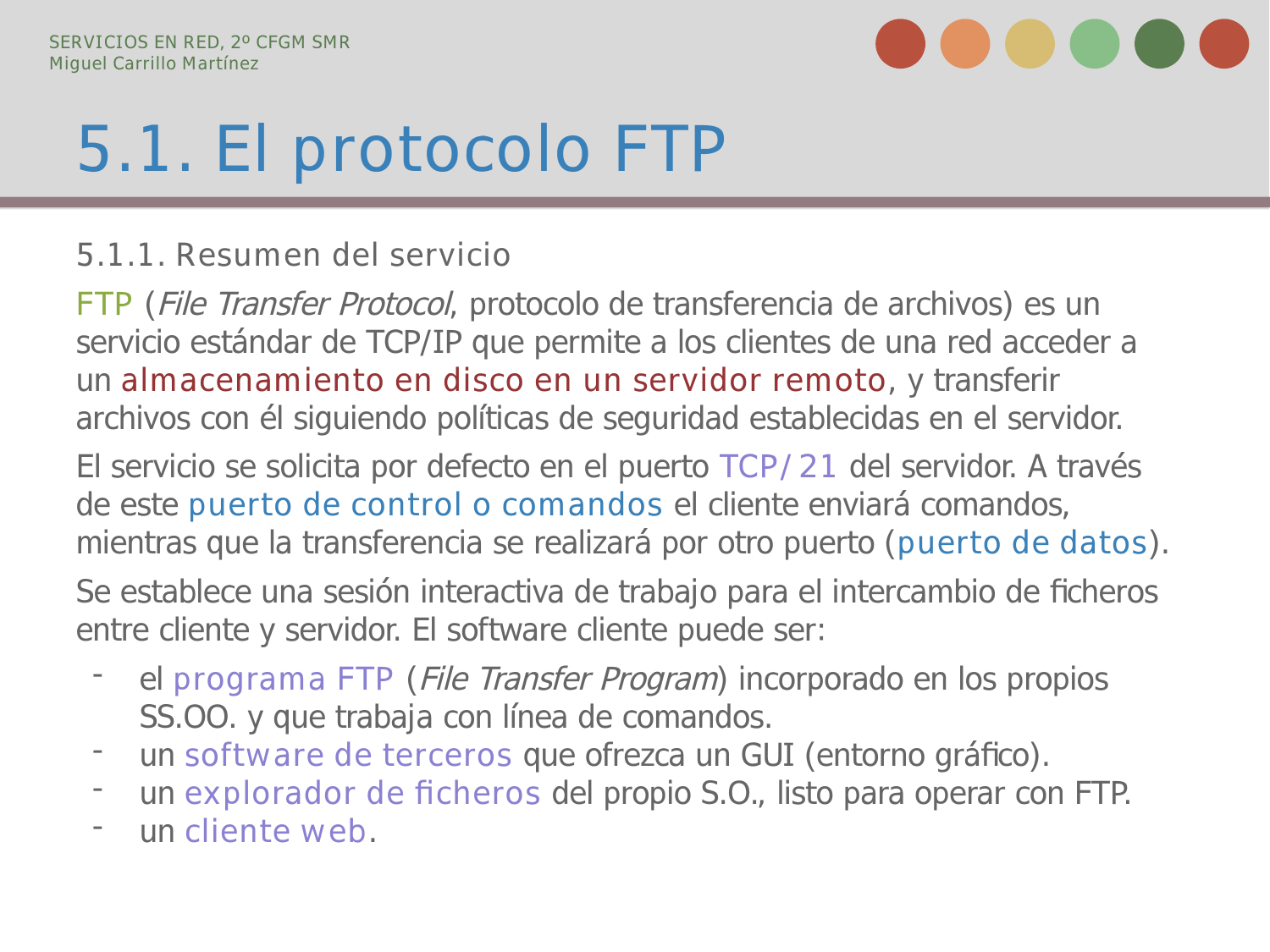

SERVICIOS EN RED, 2º CFGM SMR
Miguel Carrillo Martínez

# 5.1. El protocolo FTP

5.1.1. Resumen del servicio
FTP (File Transfer Protocol, protocolo de transferencia de archivos) es un servicio estándar de TCP/IP que permite a los clientes de una red acceder a un almacenamiento en disco en un servidor remoto, y transferir archivos con él siguiendo políticas de seguridad establecidas en el servidor.
El servicio se solicita por defecto en el puerto TCP/21 del servidor. A través de este puerto de control o comandos el cliente enviará comandos, mientras que la transferencia se realizará por otro puerto (puerto de datos).
Se establece una sesión interactiva de trabajo para el intercambio de ficheros entre cliente y servidor. El software cliente puede ser:
el programa FTP (File Transfer Program) incorporado en los propios SS.OO. y que trabaja con línea de comandos.
un software de terceros que ofrezca un GUI (entorno gráfico).
un explorador de ficheros del propio S.O., listo para operar con FTP.
un cliente web.